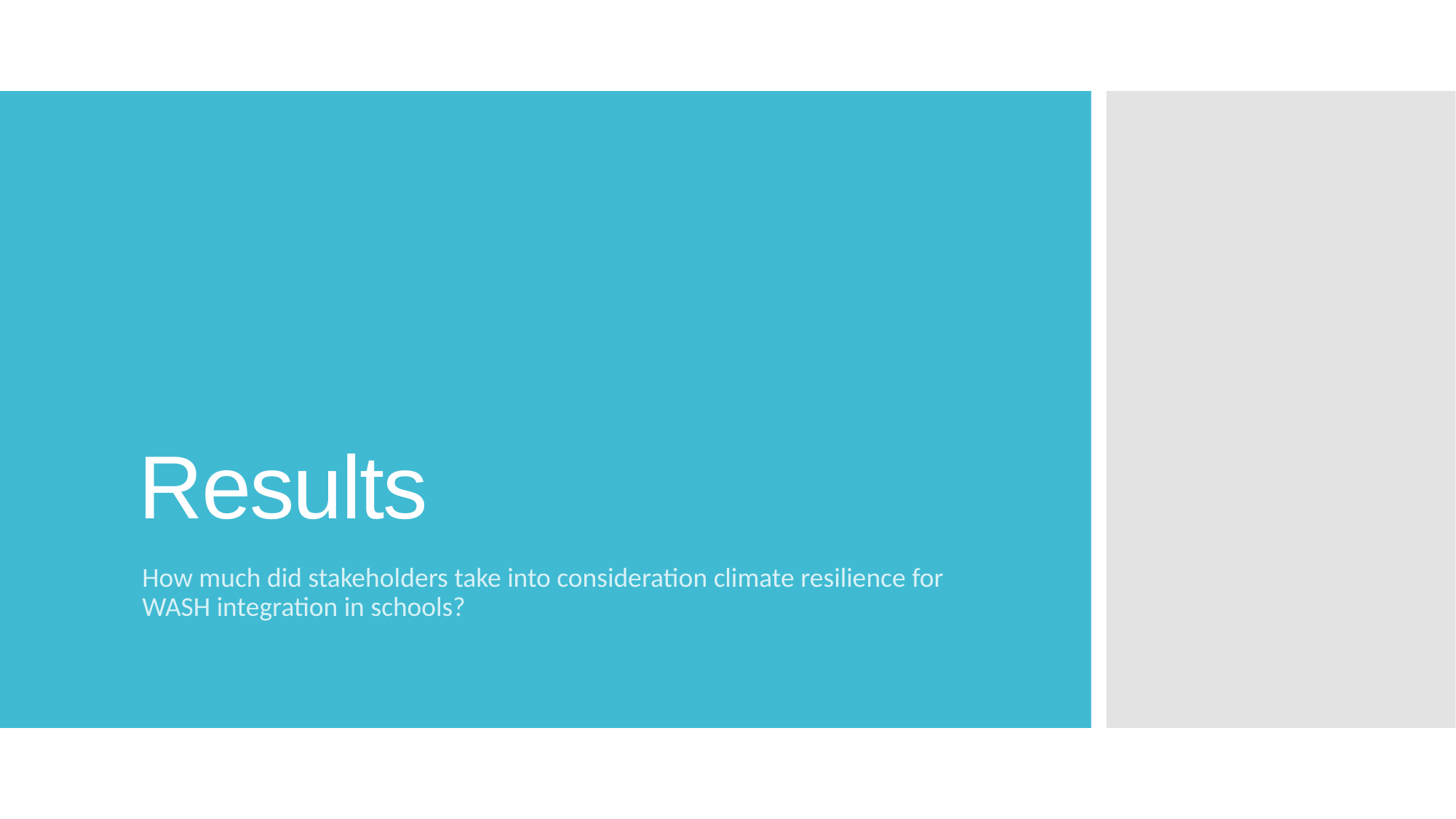

# Results
How much did stakeholders take into consideration climate resilience for WASH integration in schools?